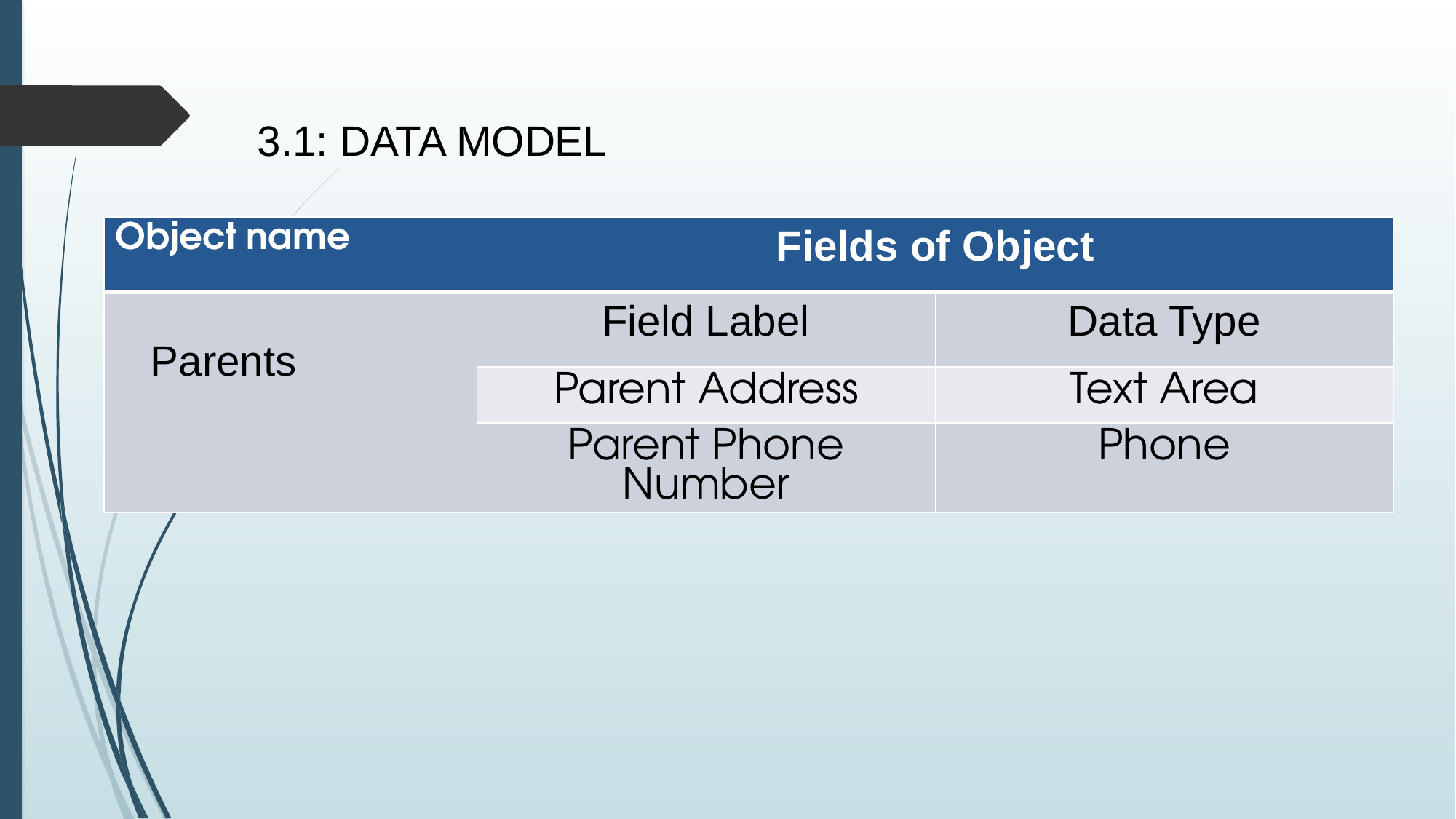

# 3.1: DATA MODEL
| Object name | Fields of Object |  |
| --- | --- | --- |
| Parents | Field Label | Data Type |
|  | Parent Address | Text Area |
|  | Parent Phone Number | Phone |